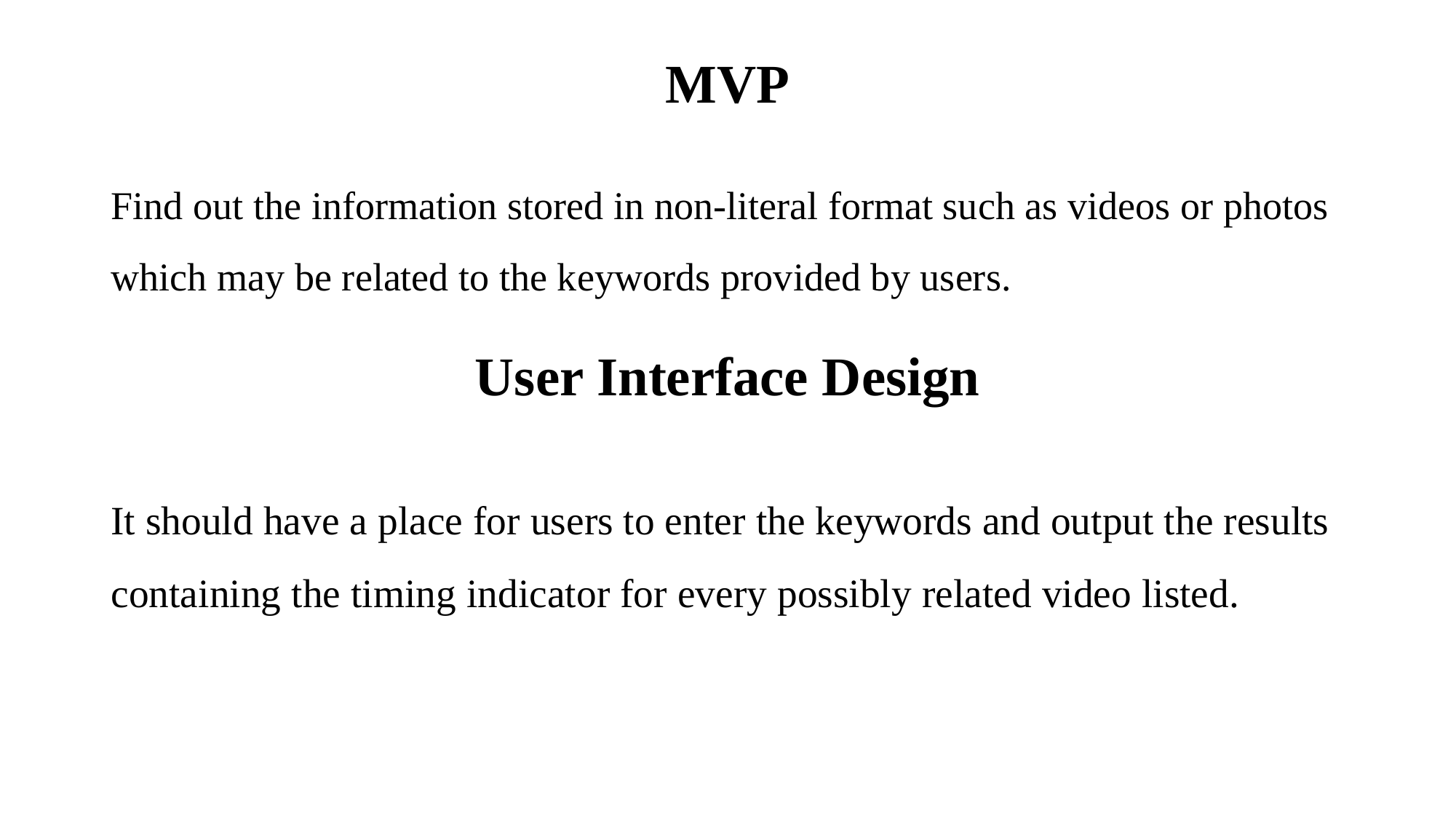

# MVP
Find out the information stored in non-literal format such as videos or photos which may be related to the keywords provided by users.
User Interface Design

It should have a place for users to enter the keywords and output the results containing the timing indicator for every possibly related video listed.